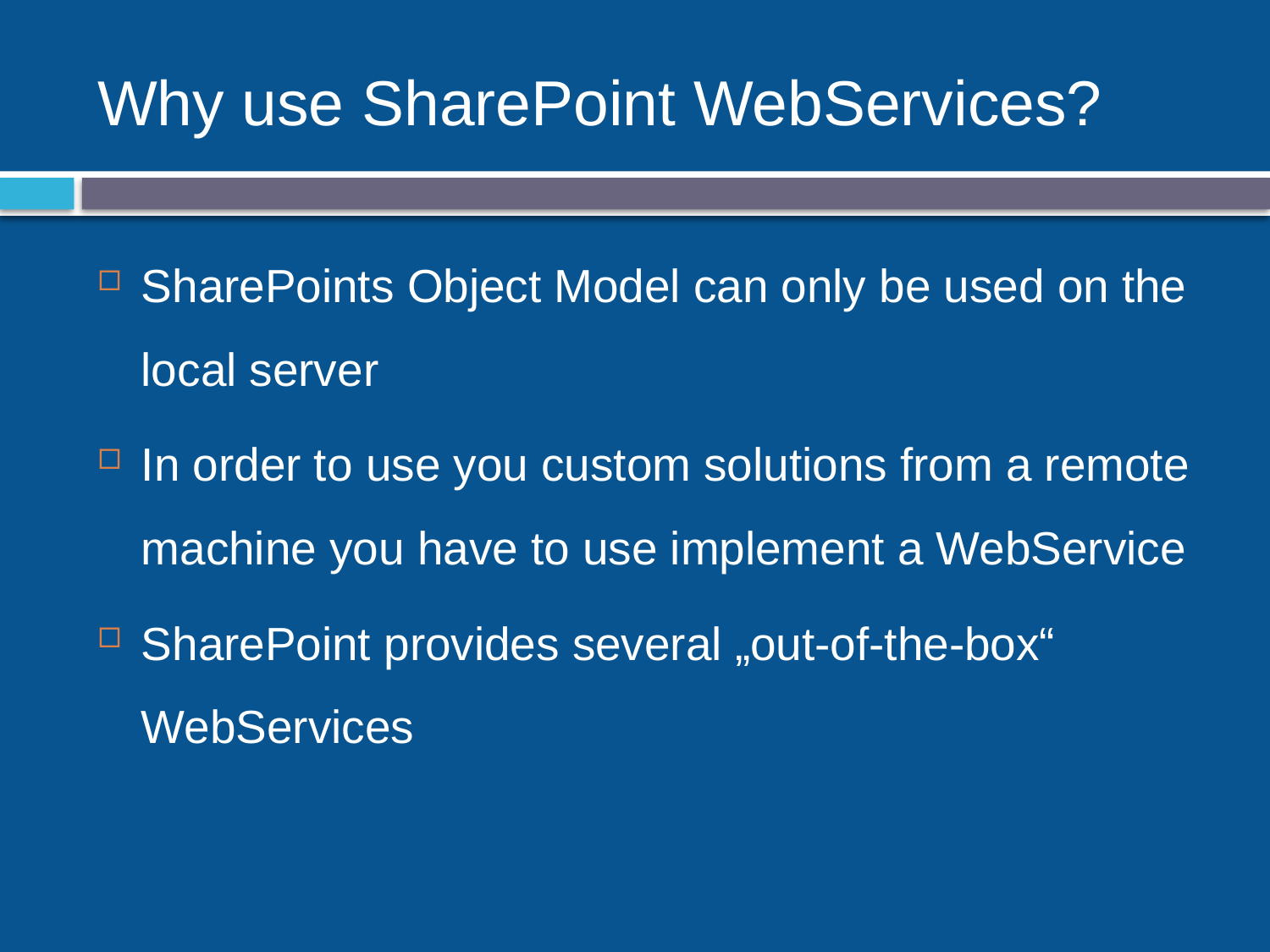

# Why use SharePoint WebServices?
SharePoints Object Model can only be used on the local server
In order to use you custom solutions from a remote machine you have to use implement a WebService
SharePoint provides several „out-of-the-box“ WebServices